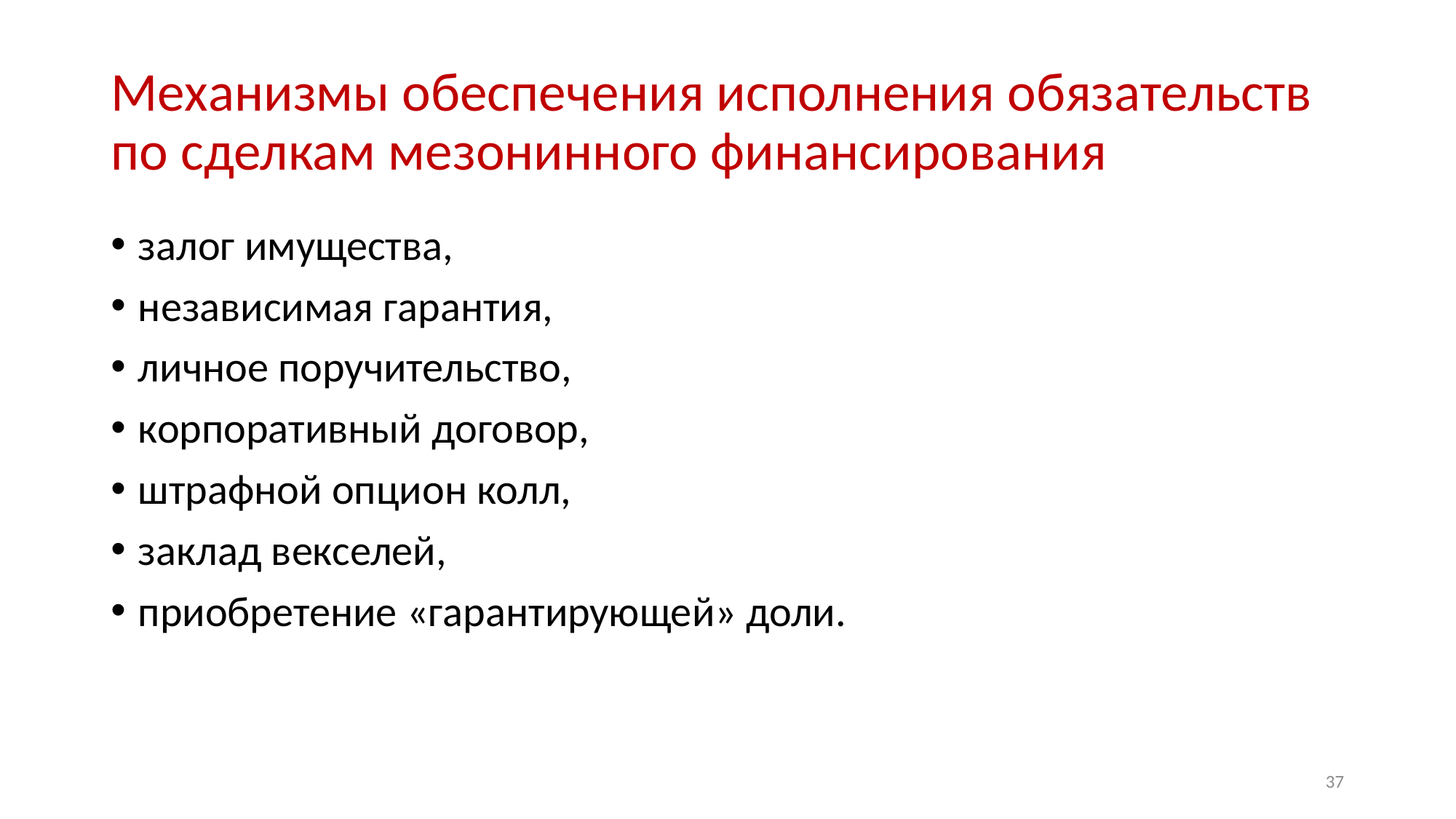

# Механизмы обеспечения исполнения обязательств по сделкам мезонинного финансирования
залог имущества,
независимая гарантия,
личное поручительство,
корпоративный договор,
штрафной опцион колл,
заклад векселей,
приобретение «гарантирующей» доли.
37